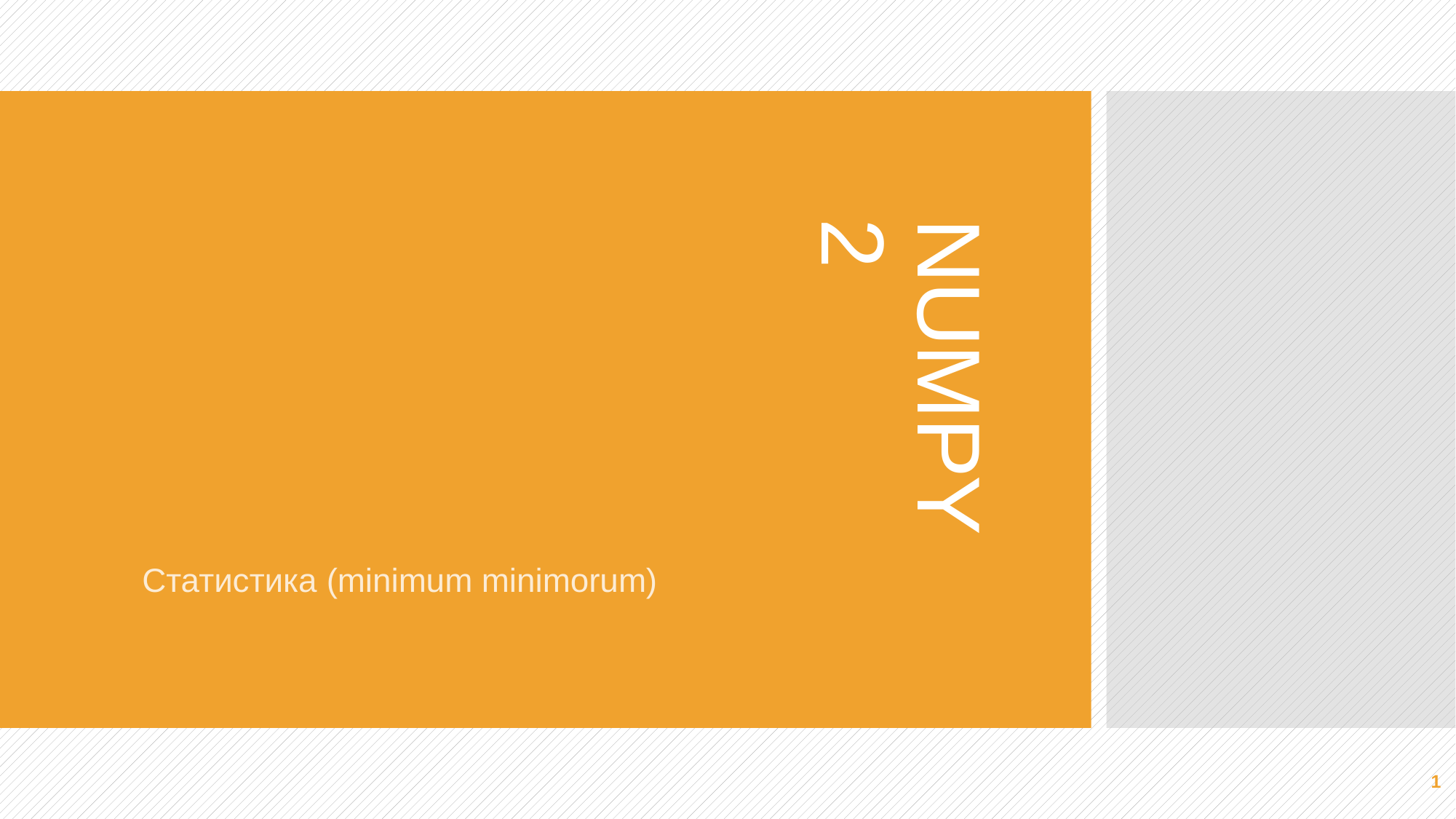

# NUMPY 2
Статистика (minimum minimorum)
1